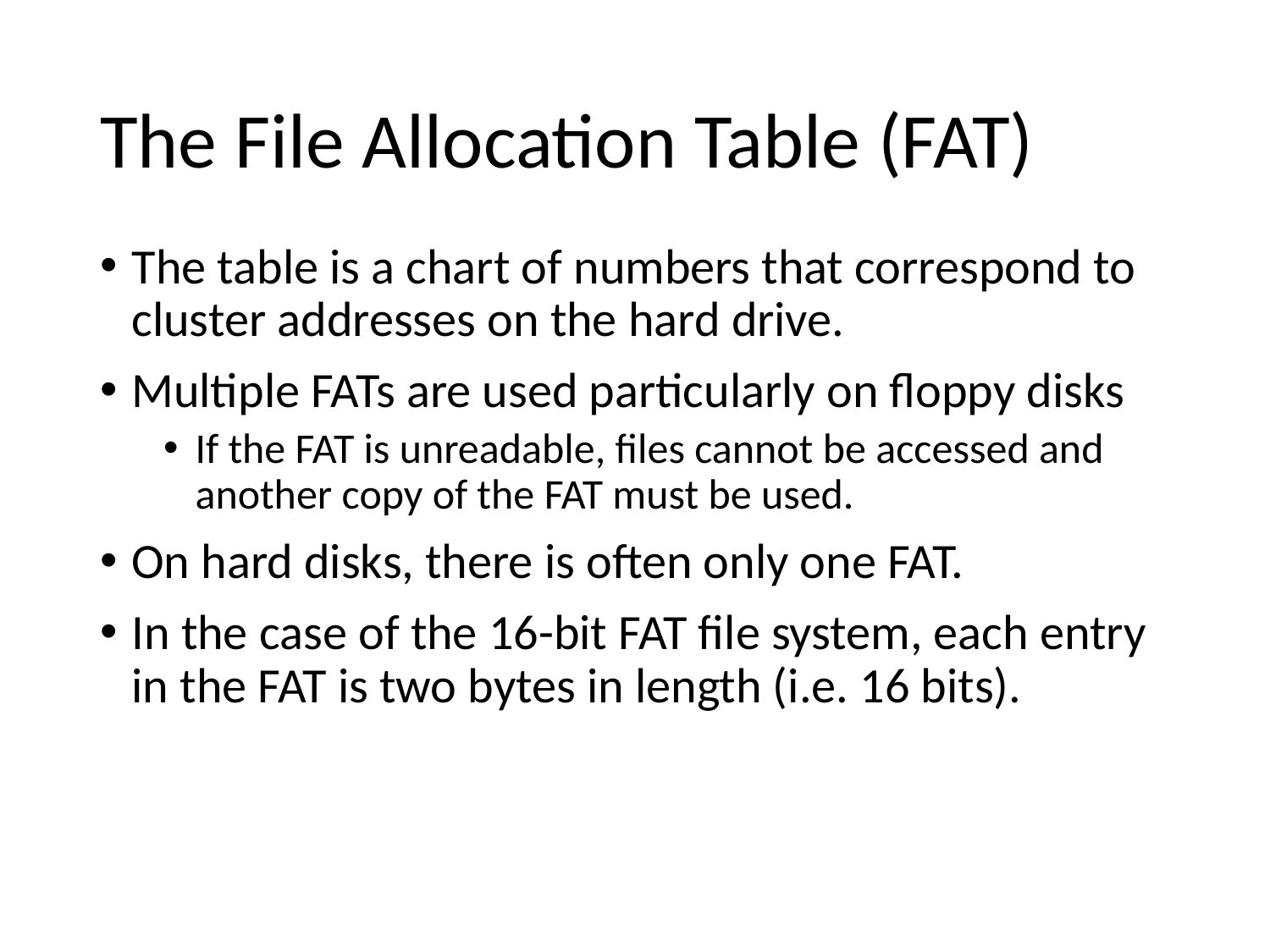

# The File Allocation Table (FAT)
The table is a chart of numbers that correspond to cluster addresses on the hard drive.
Multiple FATs are used particularly on floppy disks
If the FAT is unreadable, files cannot be accessed and another copy of the FAT must be used.
On hard disks, there is often only one FAT.
In the case of the 16-bit FAT file system, each entry in the FAT is two bytes in length (i.e. 16 bits).